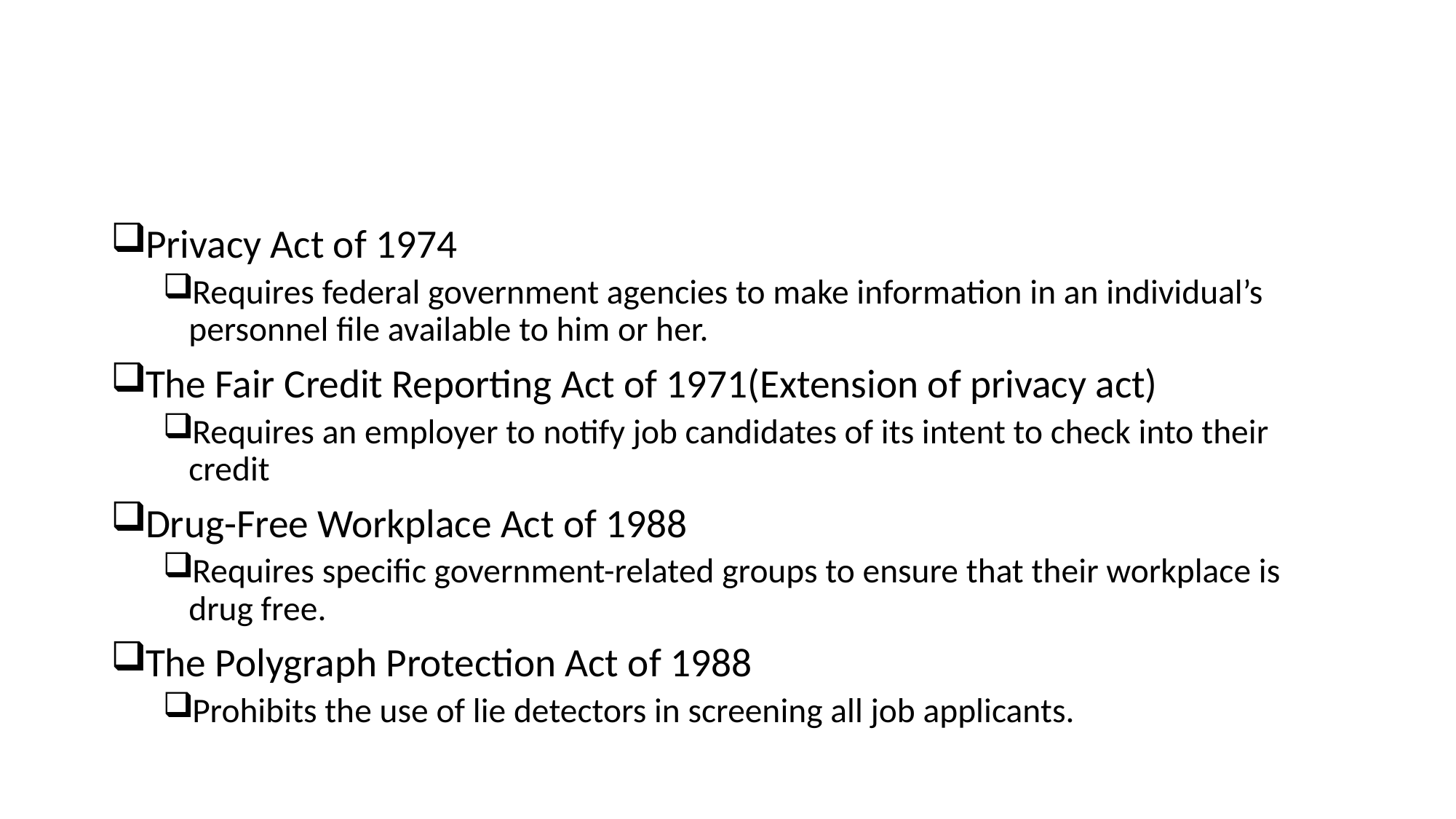

#
Privacy Act of 1974
Requires federal government agencies to make information in an individual’s personnel file available to him or her.
The Fair Credit Reporting Act of 1971(Extension of privacy act)
Requires an employer to notify job candidates of its intent to check into their credit
Drug-Free Workplace Act of 1988
Requires specific government-related groups to ensure that their workplace is drug free.
The Polygraph Protection Act of 1988
Prohibits the use of lie detectors in screening all job applicants.